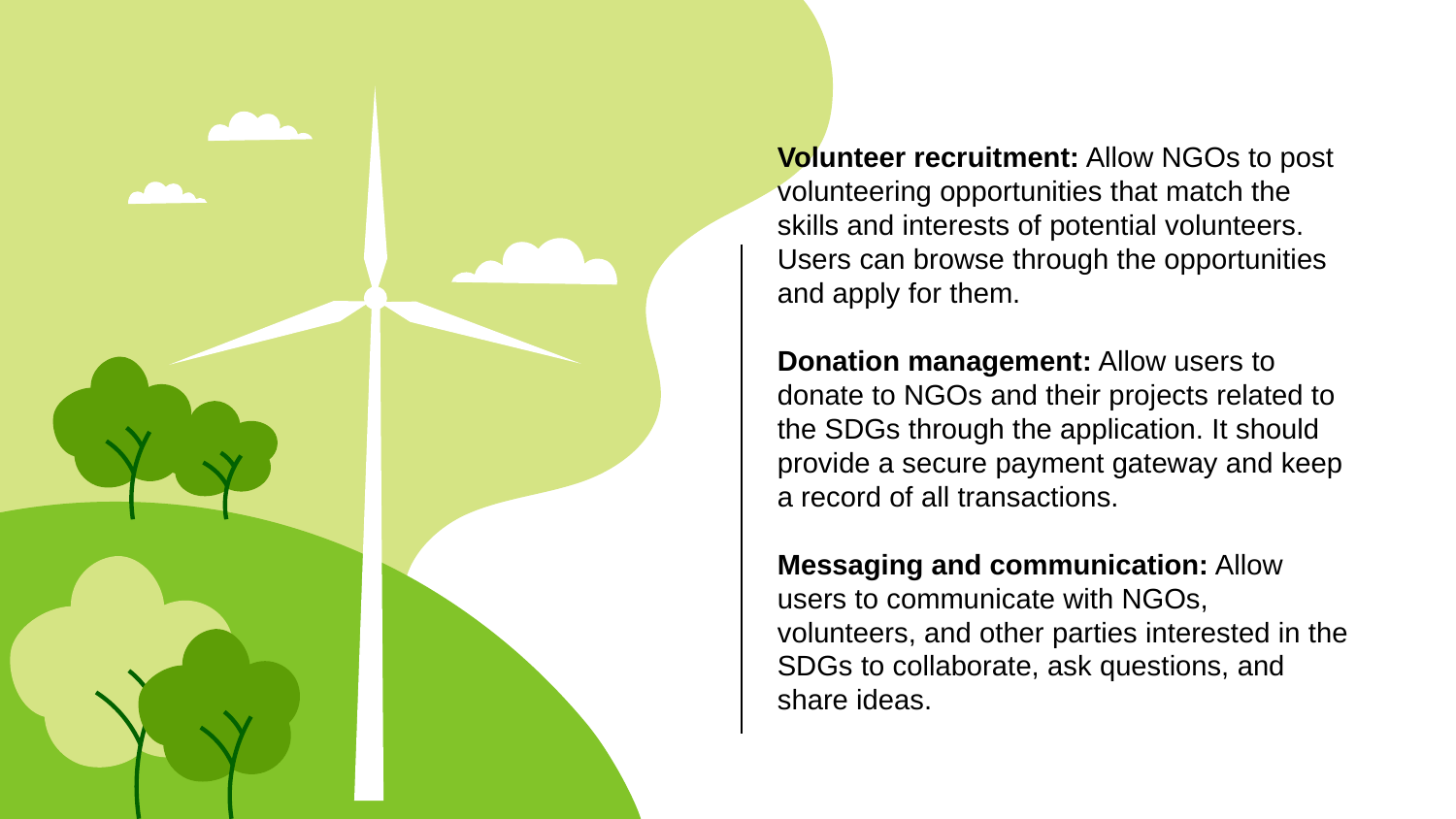

Volunteer recruitment: Allow NGOs to post volunteering opportunities that match the skills and interests of potential volunteers. Users can browse through the opportunities and apply for them.

Donation management: Allow users to donate to NGOs and their projects related to the SDGs through the application. It should provide a secure payment gateway and keep a record of all transactions.

Messaging and communication: Allow users to communicate with NGOs, volunteers, and other parties interested in the SDGs to collaborate, ask questions, and share ideas.